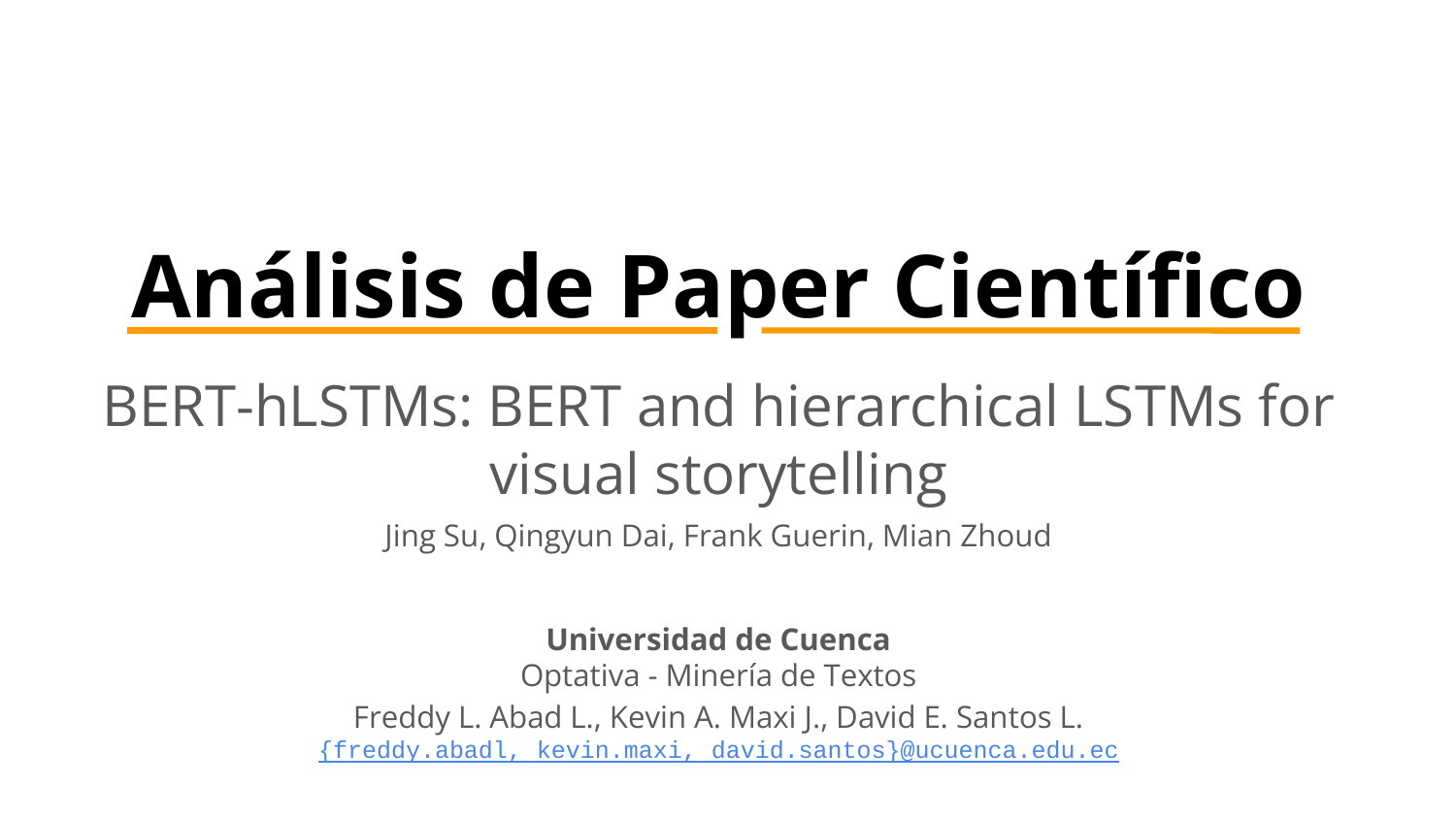

# Análisis de Paper Científico
BERT-hLSTMs: BERT and hierarchical LSTMs for visual storytelling
Jing Su, Qingyun Dai, Frank Guerin, Mian Zhoud
Universidad de Cuenca
Optativa - Minería de Textos
Freddy L. Abad L., Kevin A. Maxi J., David E. Santos L.
{freddy.abadl, kevin.maxi, david.santos}@ucuenca.edu.ec